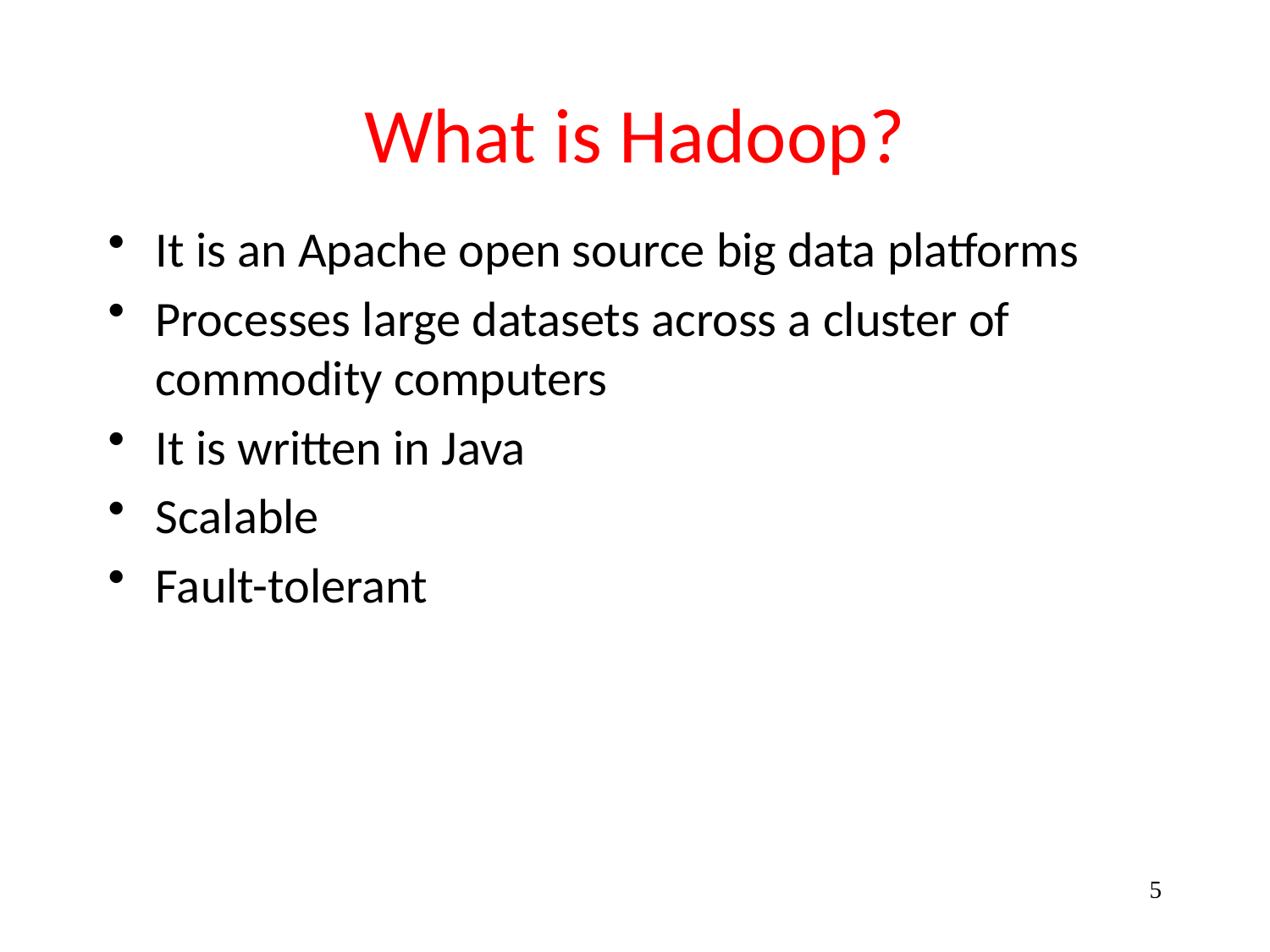

# What is Hadoop?
It is an Apache open source big data platforms
Processes large datasets across a cluster of commodity computers
It is written in Java
Scalable
Fault-tolerant
5